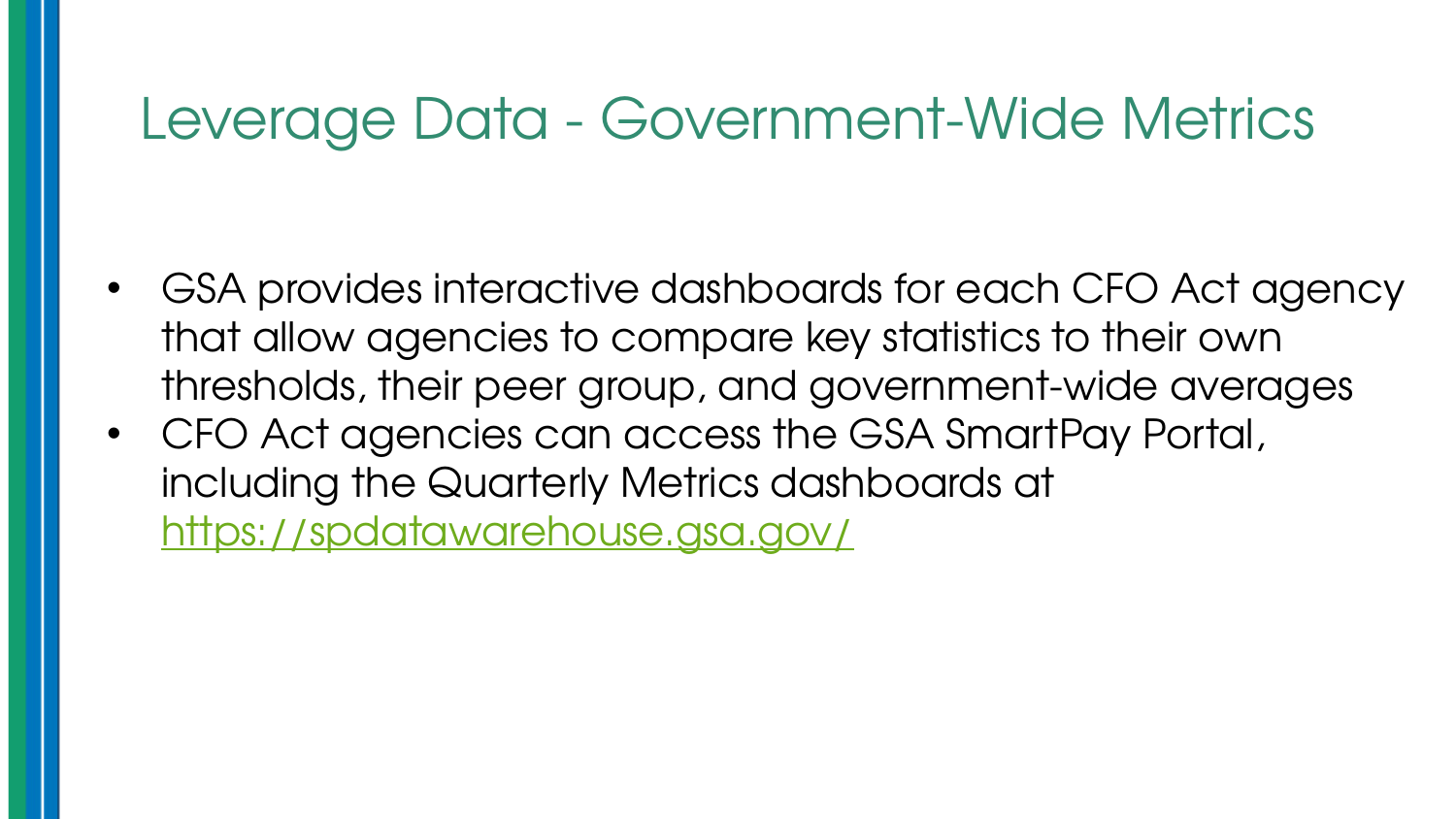

# Leverage Data - Government-Wide Metrics
GSA provides interactive dashboards for each CFO Act agency that allow agencies to compare key statistics to their own thresholds, their peer group, and government-wide averages
CFO Act agencies can access the GSA SmartPay Portal, including the Quarterly Metrics dashboards at https://spdatawarehouse.gsa.gov/